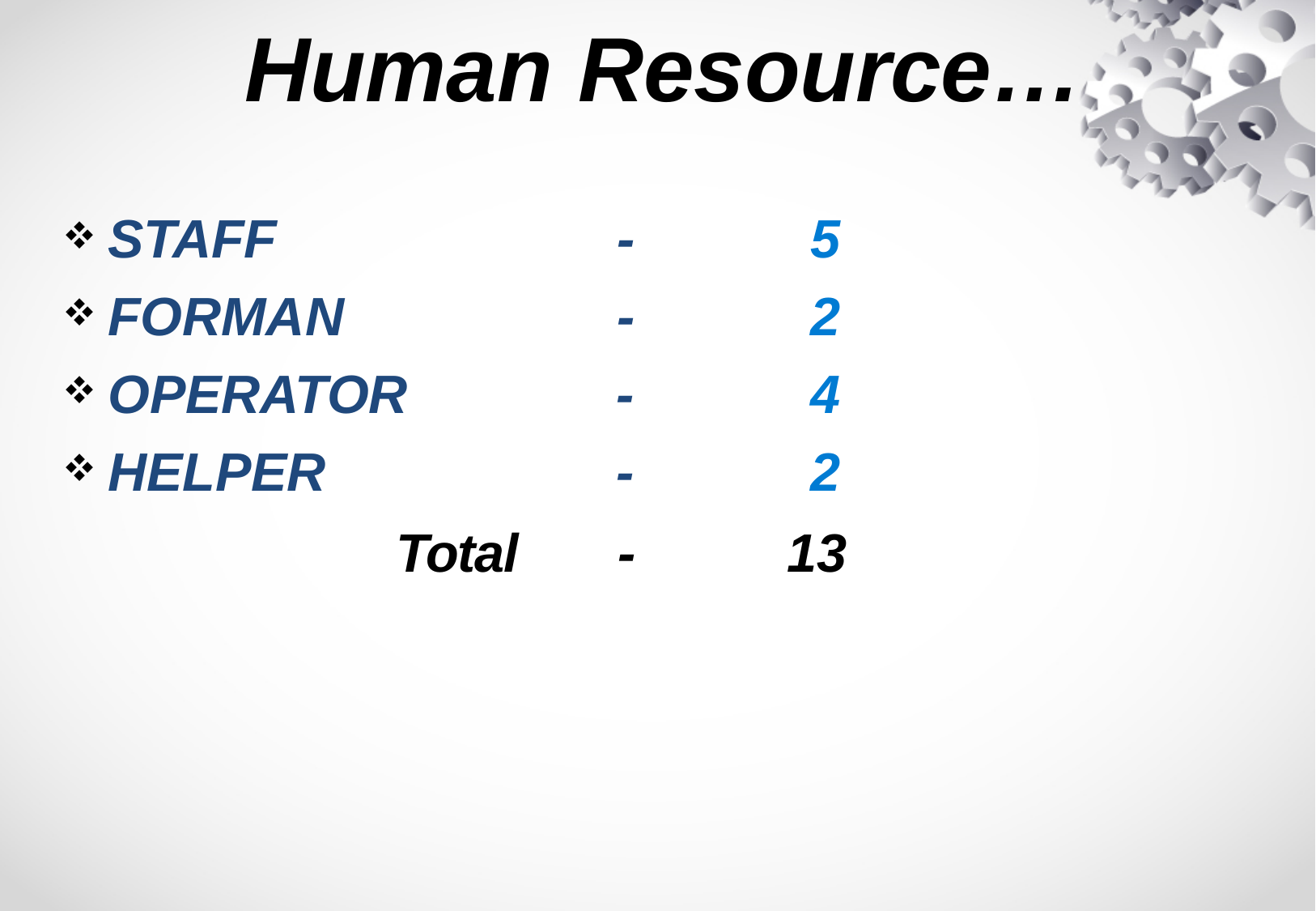

# Human Resource…
| STAFF | - | 5 |
| --- | --- | --- |
| FORMAN | - | 2 |
| OPERATOR | - | 4 |
| HELPER | - | 2 |
Total       -           13